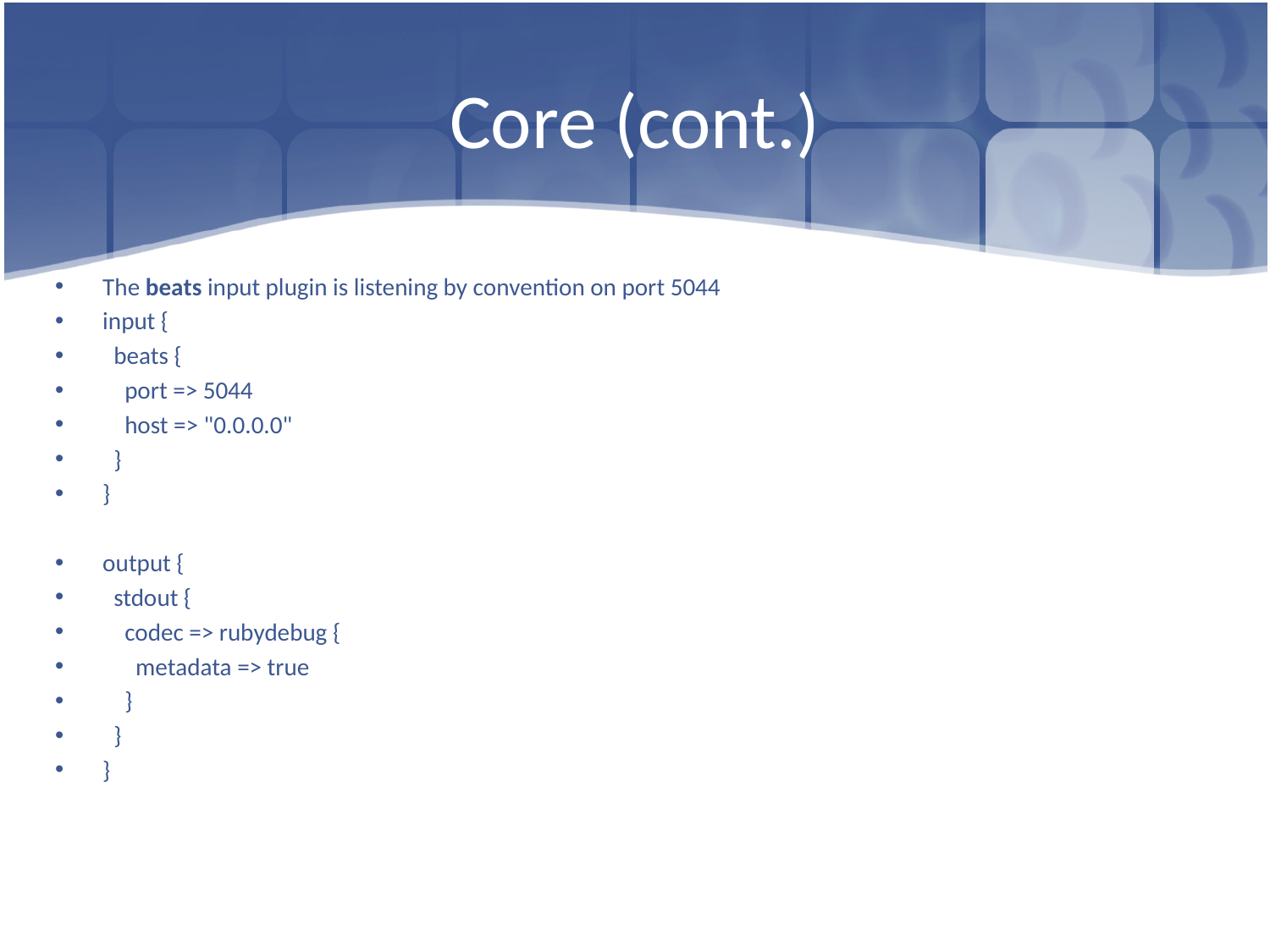

# Core (cont.)
The beats input plugin is listening by convention on port 5044
input {
  beats {
    port => 5044
    host => "0.0.0.0"
  }
}

output {
  stdout {
    codec => rubydebug {
      metadata => true
    }
  }
}